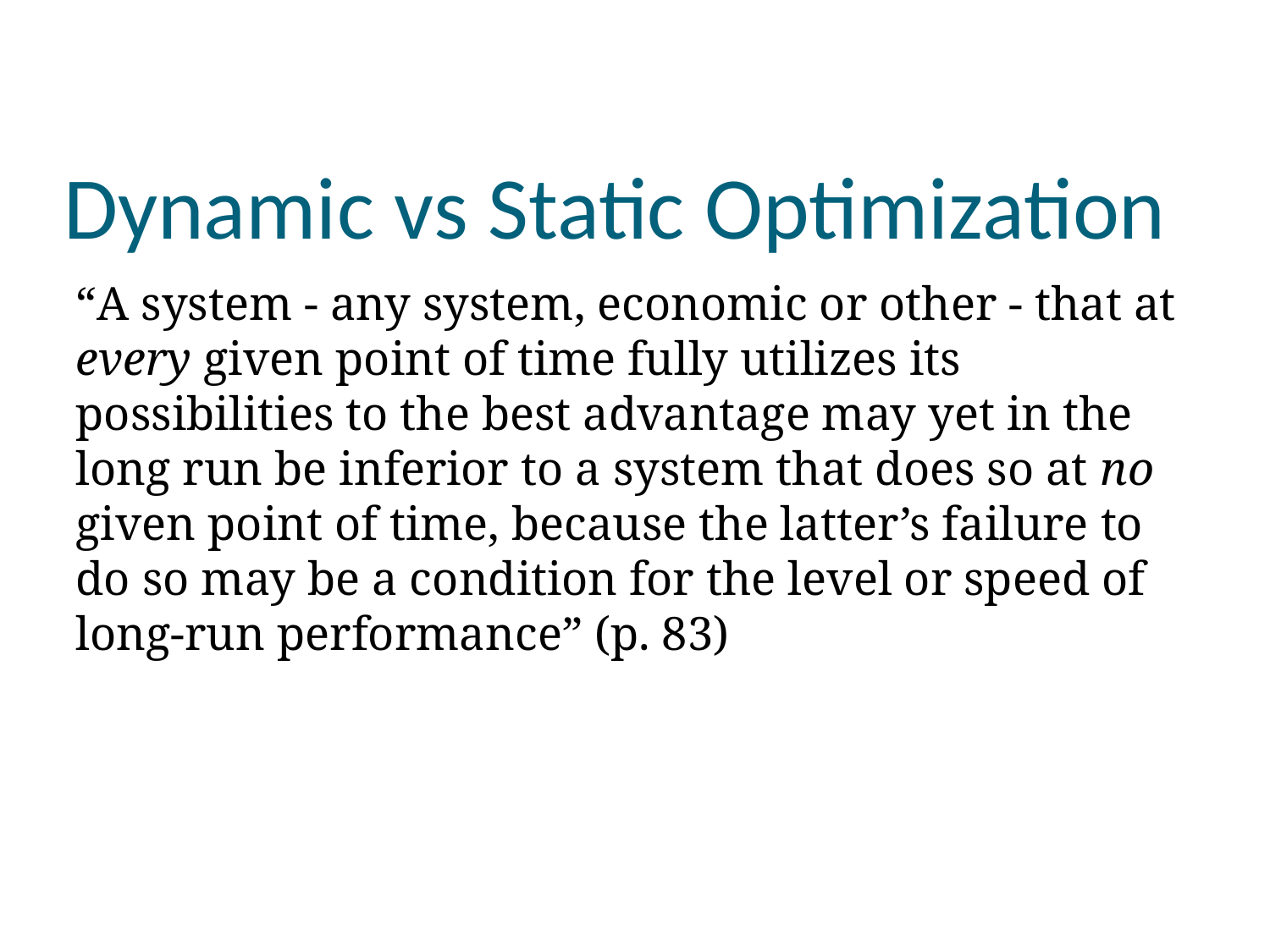

Dynamic vs Static Optimization
“A system - any system, economic or other - that at every given point of time fully utilizes its possibilities to the best advantage may yet in the long run be inferior to a system that does so at no given point of time, because the latter’s failure to do so may be a condition for the level or speed of long-run performance” (p. 83)